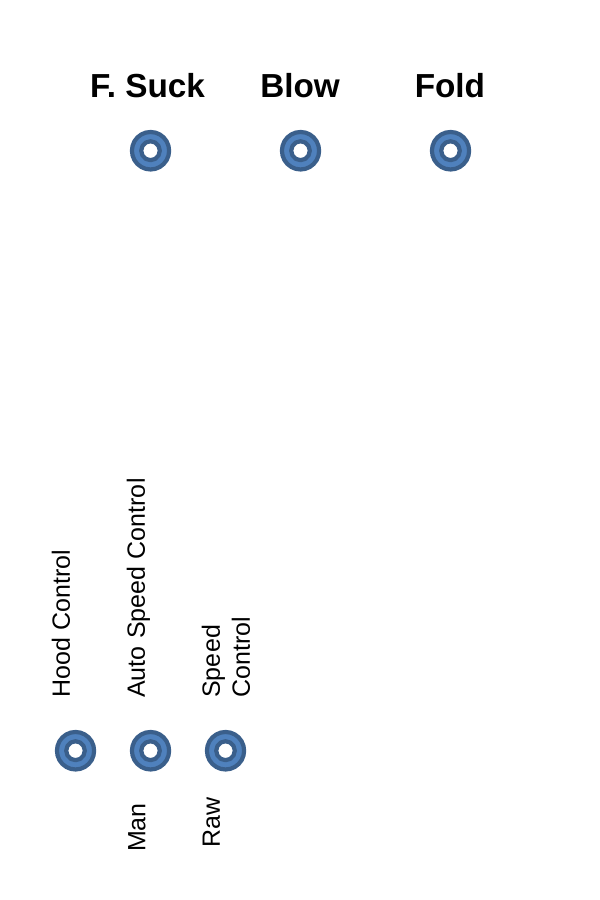

Blow
F. Suck
Fold

Auto Speed Control
Hood Control
Speed Control

Raw
Man